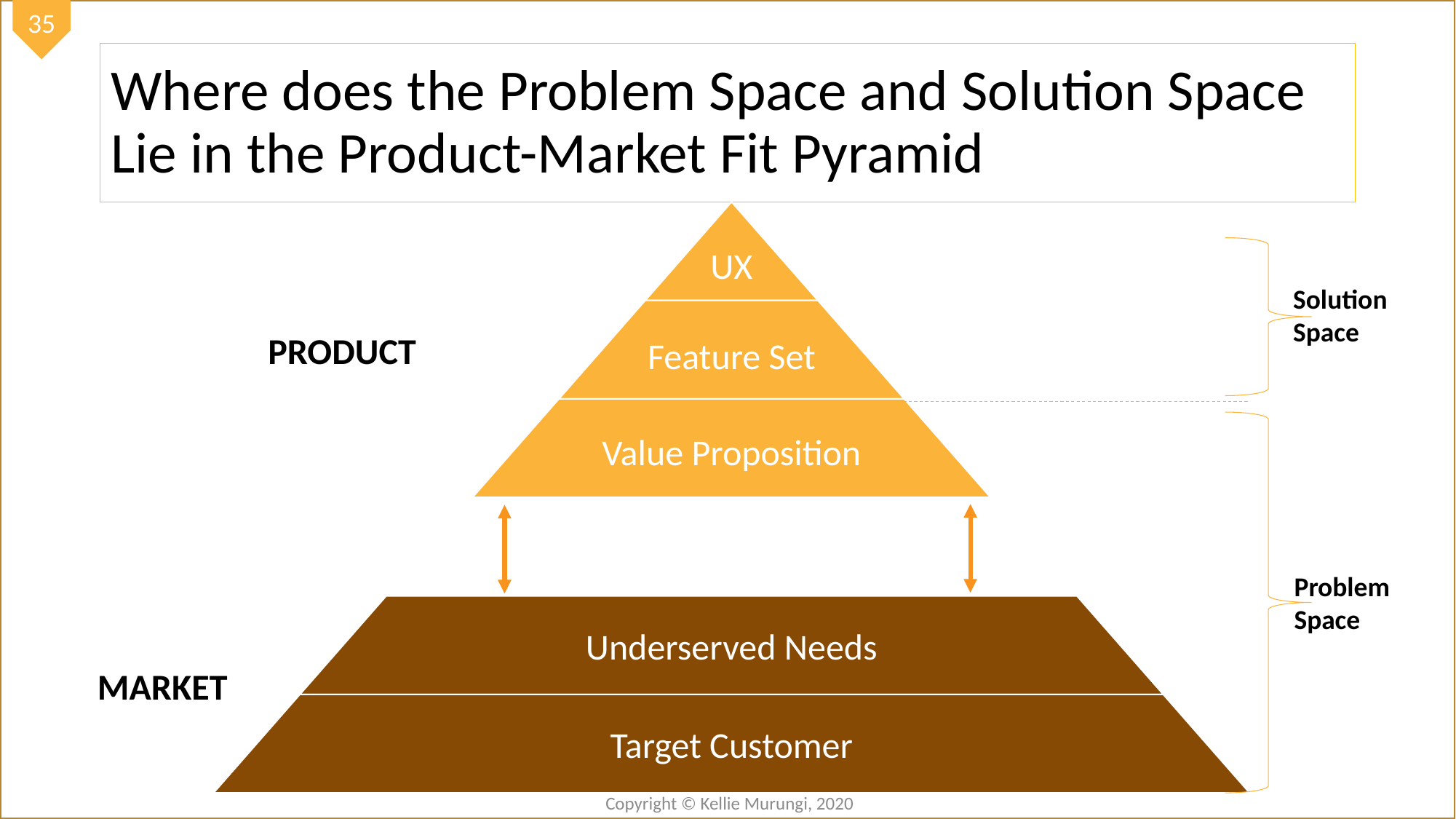

# Where does the Problem Space and Solution Space Lie in the Product-Market Fit Pyramid
UX
Feature Set
Value Proposition
Product-Market Fit
Underserved Needs
Target Customer

Solution Space
PRODUCT

Problem
Space
MARKET